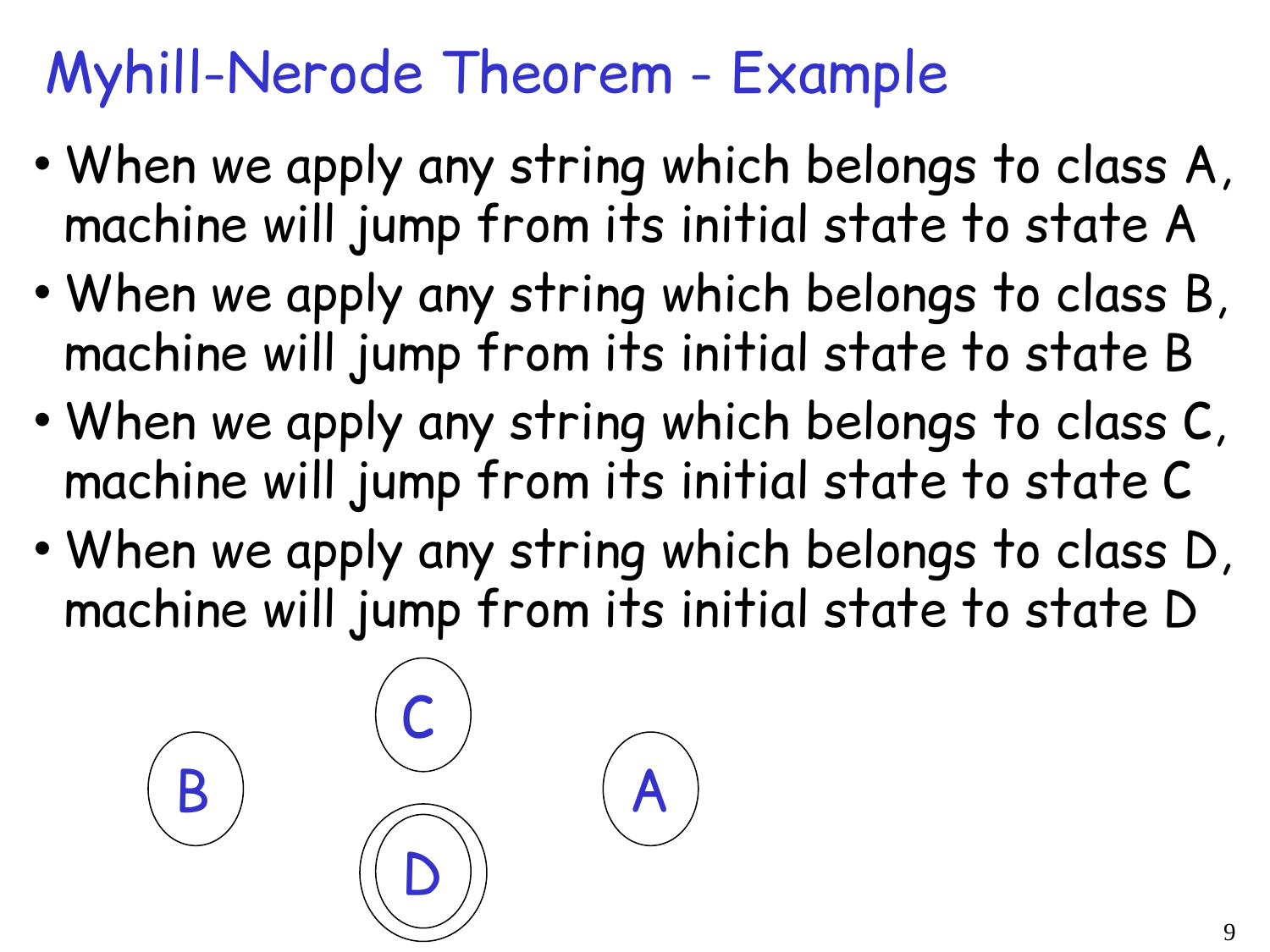

Myhill-Nerode Theorem - Example
When we apply any string which belongs to class A, machine will jump from its initial state to state A
When we apply any string which belongs to class B, machine will jump from its initial state to state B
When we apply any string which belongs to class C, machine will jump from its initial state to state C
When we apply any string which belongs to class D, machine will jump from its initial state to state D

C
B
A

D
9